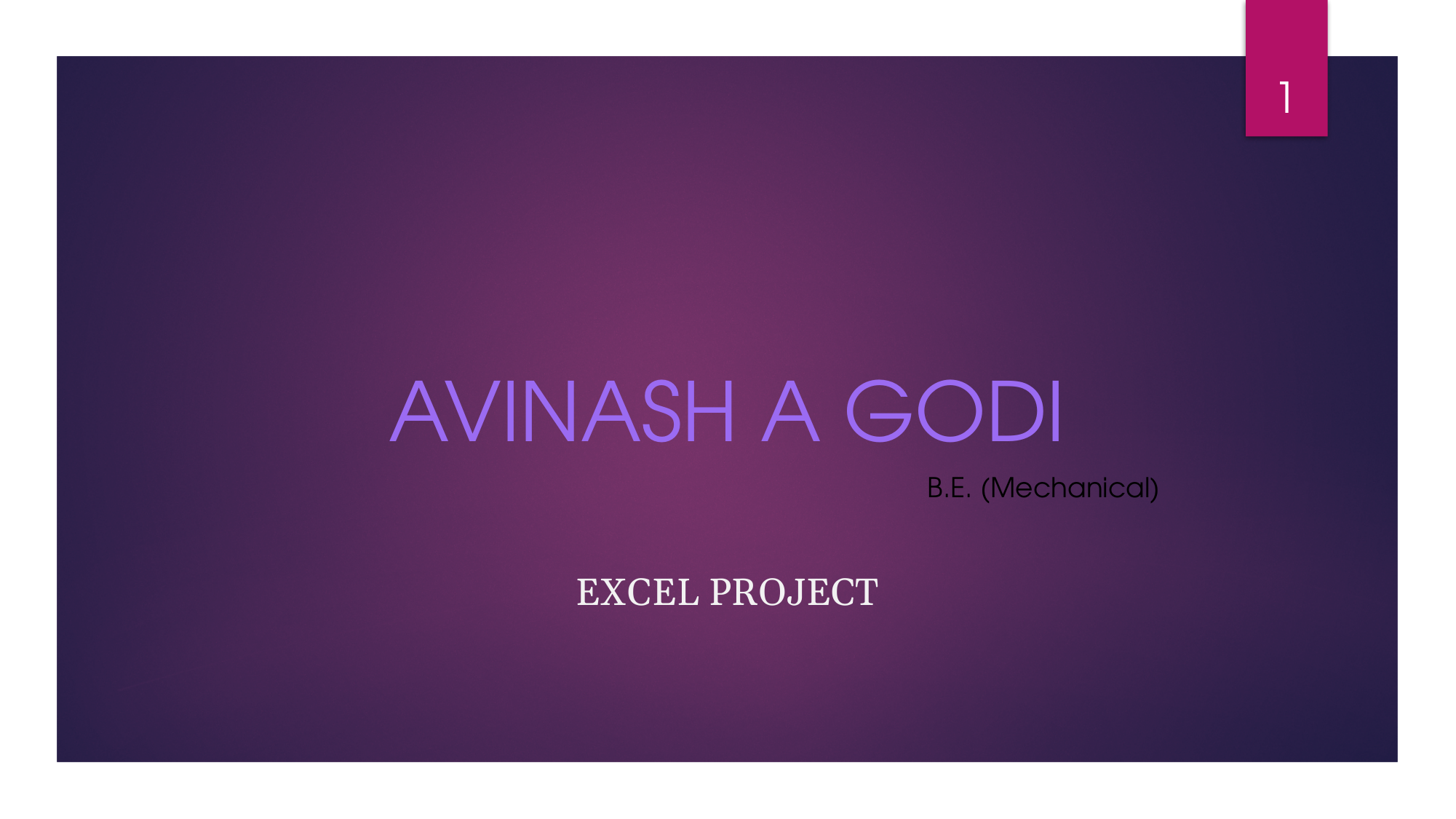

1
AVINASH A GODI
B.E. (Mechanical)
EXCEL PROJECT